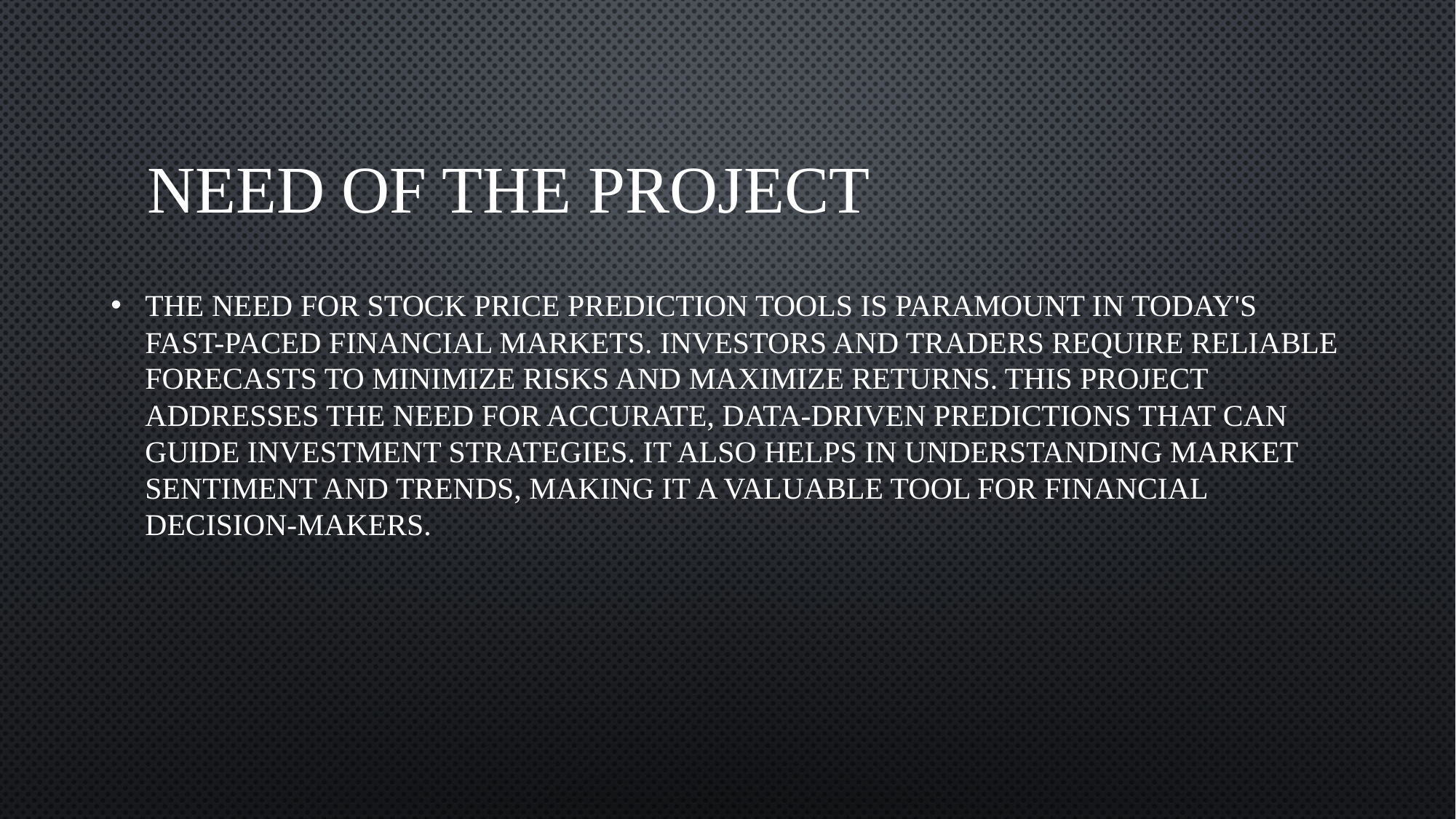

The need for stock price prediction tools is paramount in today's fast-paced financial markets. Investors and traders require reliable forecasts to minimize risks and maximize returns. This project addresses the need for accurate, data-driven predictions that can guide investment strategies. It also helps in understanding market sentiment and trends, making it a valuable tool for financial decision-makers.
# NEED OF THE PROJECT